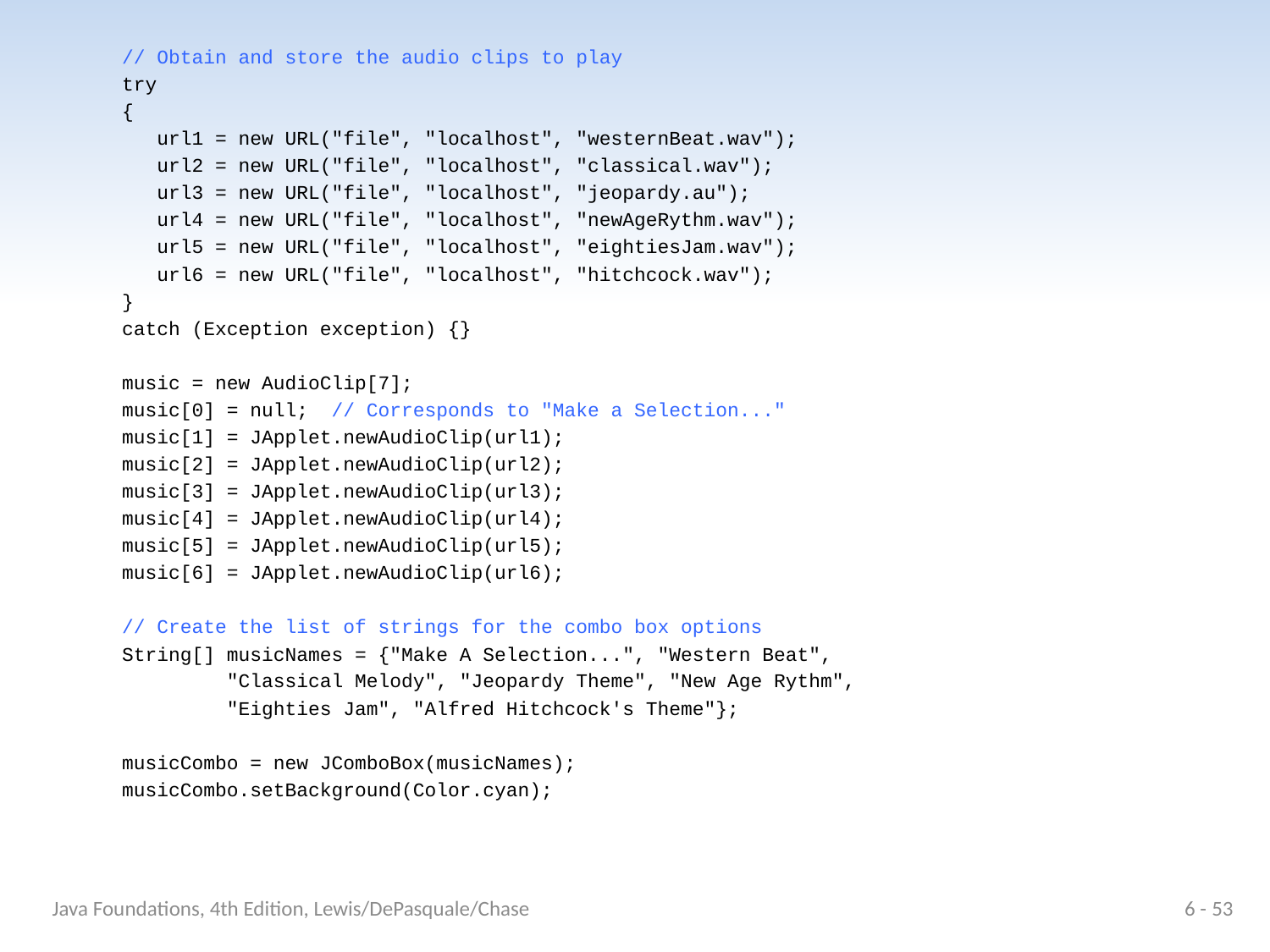

// Obtain and store the audio clips to play
      try
      {
         url1 = new URL("file", "localhost", "westernBeat.wav");
         url2 = new URL("file", "localhost", "classical.wav");
         url3 = new URL("file", "localhost", "jeopardy.au");
         url4 = new URL("file", "localhost", "newAgeRythm.wav");
         url5 = new URL("file", "localhost", "eightiesJam.wav");
         url6 = new URL("file", "localhost", "hitchcock.wav");
      }
      catch (Exception exception) {}

      music = new AudioClip[7];
      music[0] = null;  // Corresponds to "Make a Selection..."
      music[1] = JApplet.newAudioClip(url1);
      music[2] = JApplet.newAudioClip(url2);
      music[3] = JApplet.newAudioClip(url3);
      music[4] = JApplet.newAudioClip(url4);
      music[5] = JApplet.newAudioClip(url5);
      music[6] = JApplet.newAudioClip(url6);

      // Create the list of strings for the combo box options
      String[] musicNames = {"Make A Selection...", "Western Beat",
               "Classical Melody", "Jeopardy Theme", "New Age Rythm",
               "Eighties Jam", "Alfred Hitchcock's Theme"};

      musicCombo = new JComboBox(musicNames);
      musicCombo.setBackground(Color.cyan);

Java Foundations, 4th Edition, Lewis/DePasquale/Chase
6 - 53